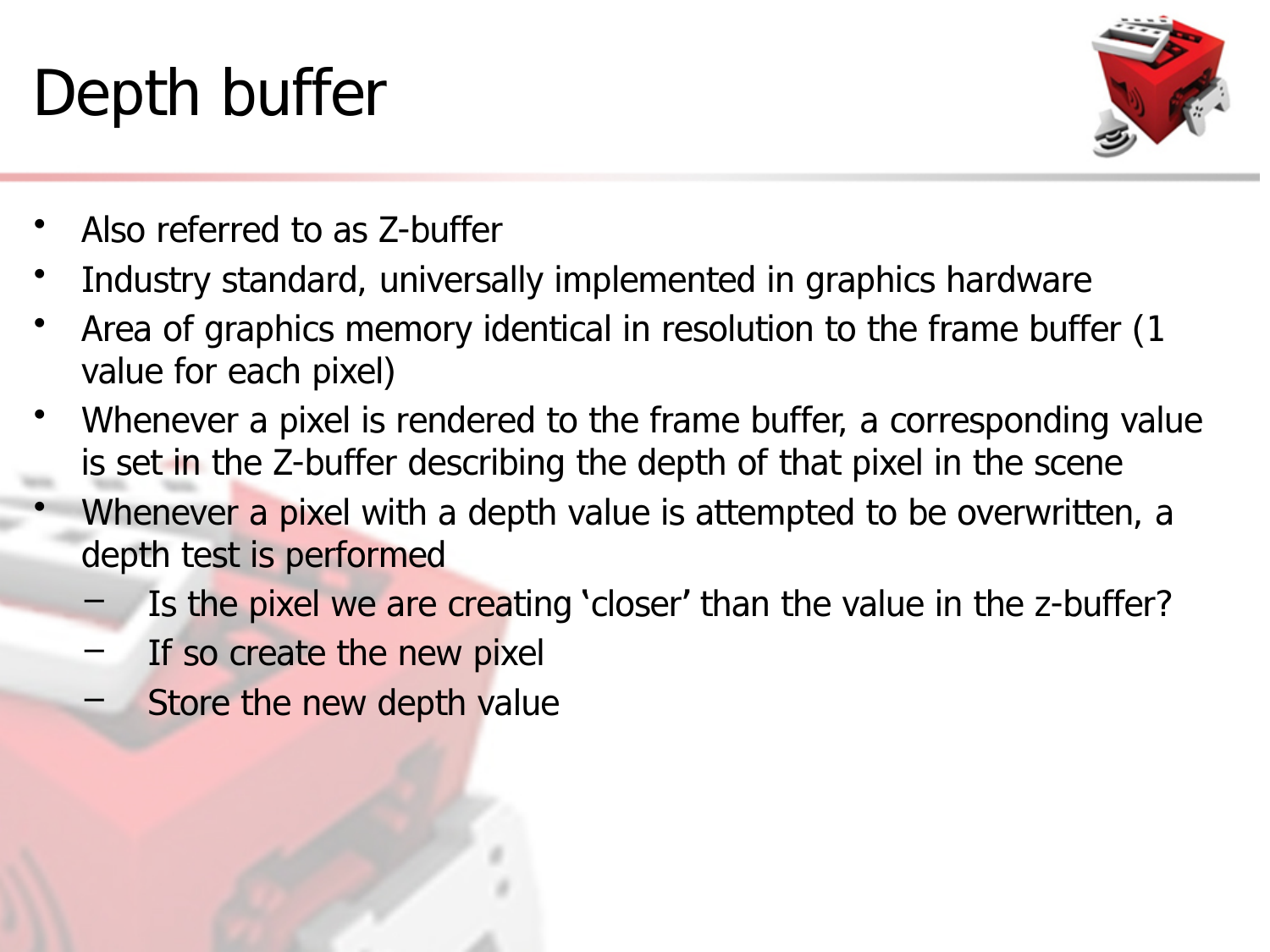

# Depth buffer
Also referred to as Z-buffer
Industry standard, universally implemented in graphics hardware
Area of graphics memory identical in resolution to the frame buffer (1 value for each pixel)
Whenever a pixel is rendered to the frame buffer, a corresponding value is set in the Z-buffer describing the depth of that pixel in the scene
Whenever a pixel with a depth value is attempted to be overwritten, a depth test is performed
Is the pixel we are creating ‘closer’ than the value in the z-buffer?
If so create the new pixel
Store the new depth value